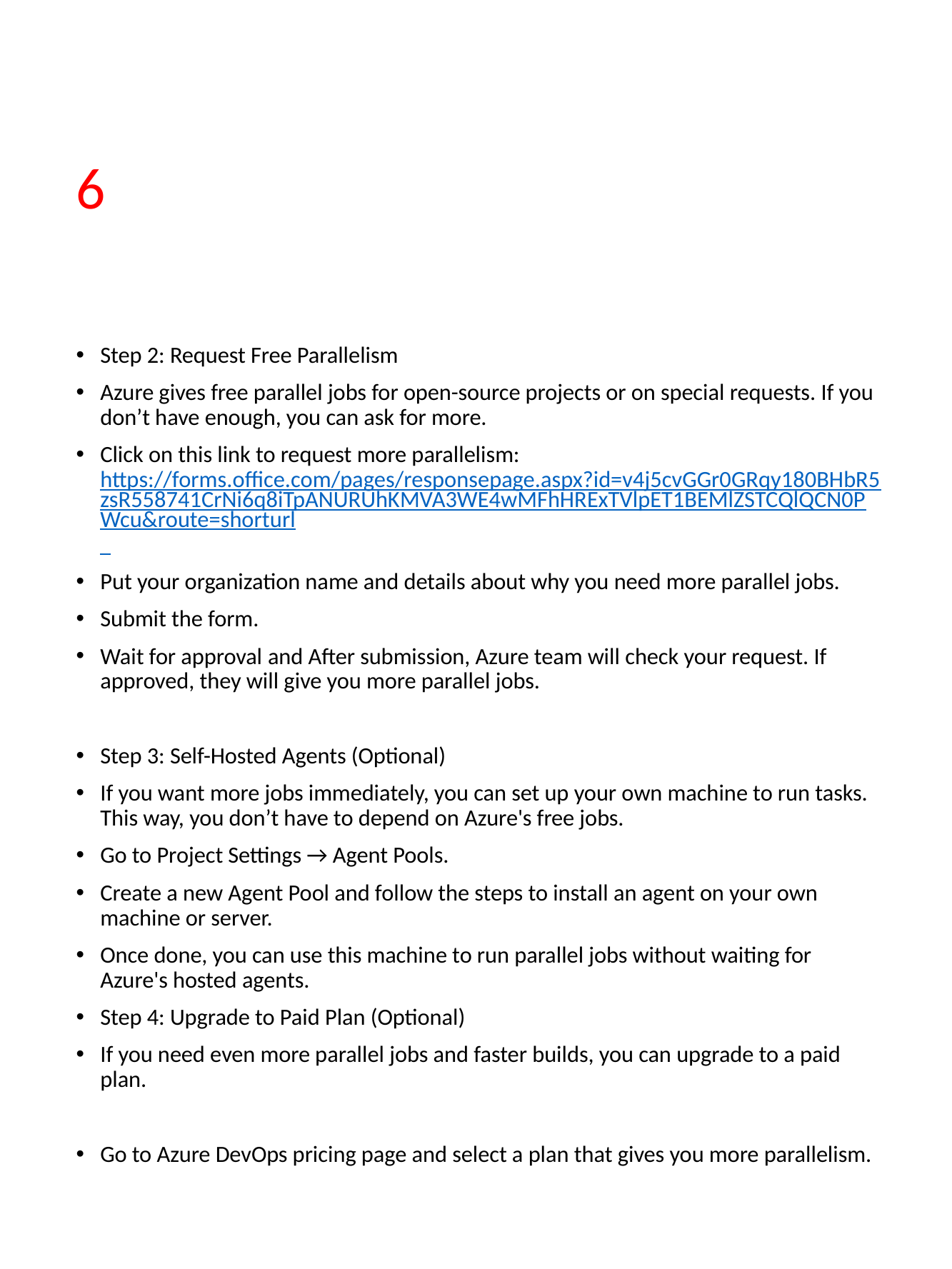

# 6
Step 2: Request Free Parallelism
Azure gives free parallel jobs for open-source projects or on special requests. If you don’t have enough, you can ask for more.
Click on this link to request more parallelism: https://forms.office.com/pages/responsepage.aspx?id=v4j5cvGGr0GRqy180BHbR5zsR558741CrNi6q8iTpANURUhKMVA3WE4wMFhHRExTVlpET1BEMlZSTCQlQCN0PWcu&route=shorturl
Put your organization name and details about why you need more parallel jobs.
Submit the form.
Wait for approval and After submission, Azure team will check your request. If approved, they will give you more parallel jobs.

Step 3: Self-Hosted Agents (Optional)
If you want more jobs immediately, you can set up your own machine to run tasks. This way, you don’t have to depend on Azure's free jobs.
Go to Project Settings → Agent Pools.
Create a new Agent Pool and follow the steps to install an agent on your own machine or server.
Once done, you can use this machine to run parallel jobs without waiting for Azure's hosted agents.
Step 4: Upgrade to Paid Plan (Optional)
If you need even more parallel jobs and faster builds, you can upgrade to a paid plan.

Go to Azure DevOps pricing page and select a plan that gives you more parallelism.